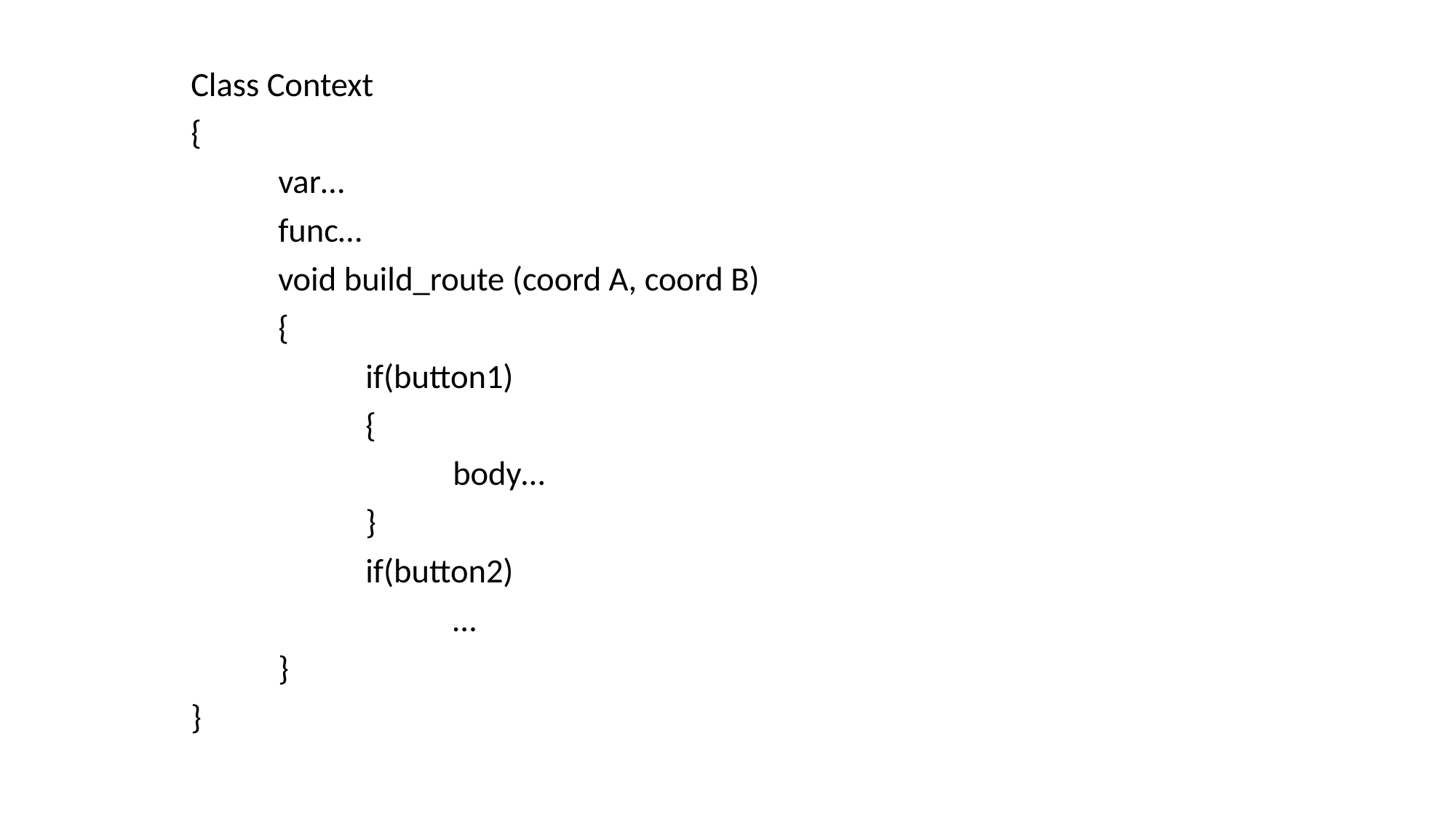

Class Context
{
	var…
	func…
	void build_route (coord A, coord B)
	{
		if(button1)
		{
			body…
		}
		if(button2)
			…
	}
}